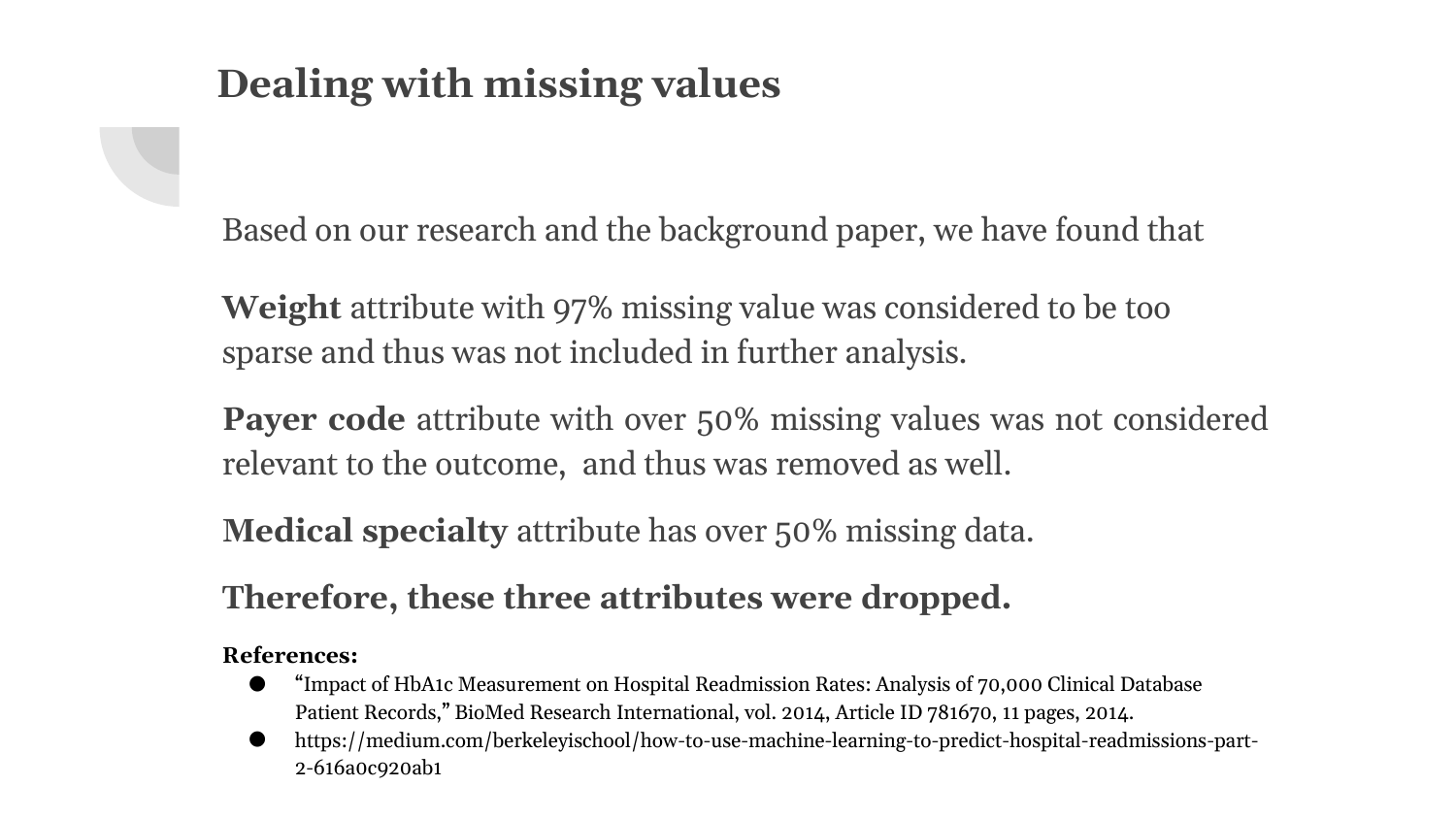

# Dealing with missing values
Based on our research and the background paper, we have found that

Weight attribute with 97% missing value was considered to be too sparse and thus was not included in further analysis.
Payer code attribute with over 50% missing values was not considered relevant to the outcome,  and thus was removed as well.
Medical specialty attribute has over 50% missing data.
Therefore, these three attributes were dropped.

References:
“Impact of HbA1c Measurement on Hospital Readmission Rates: Analysis of 70,000 Clinical Database Patient Records,” BioMed Research International, vol. 2014, Article ID 781670, 11 pages, 2014.
https://medium.com/berkeleyischool/how-to-use-machine-learning-to-predict-hospital-readmissions-part-2-616a0c920ab1